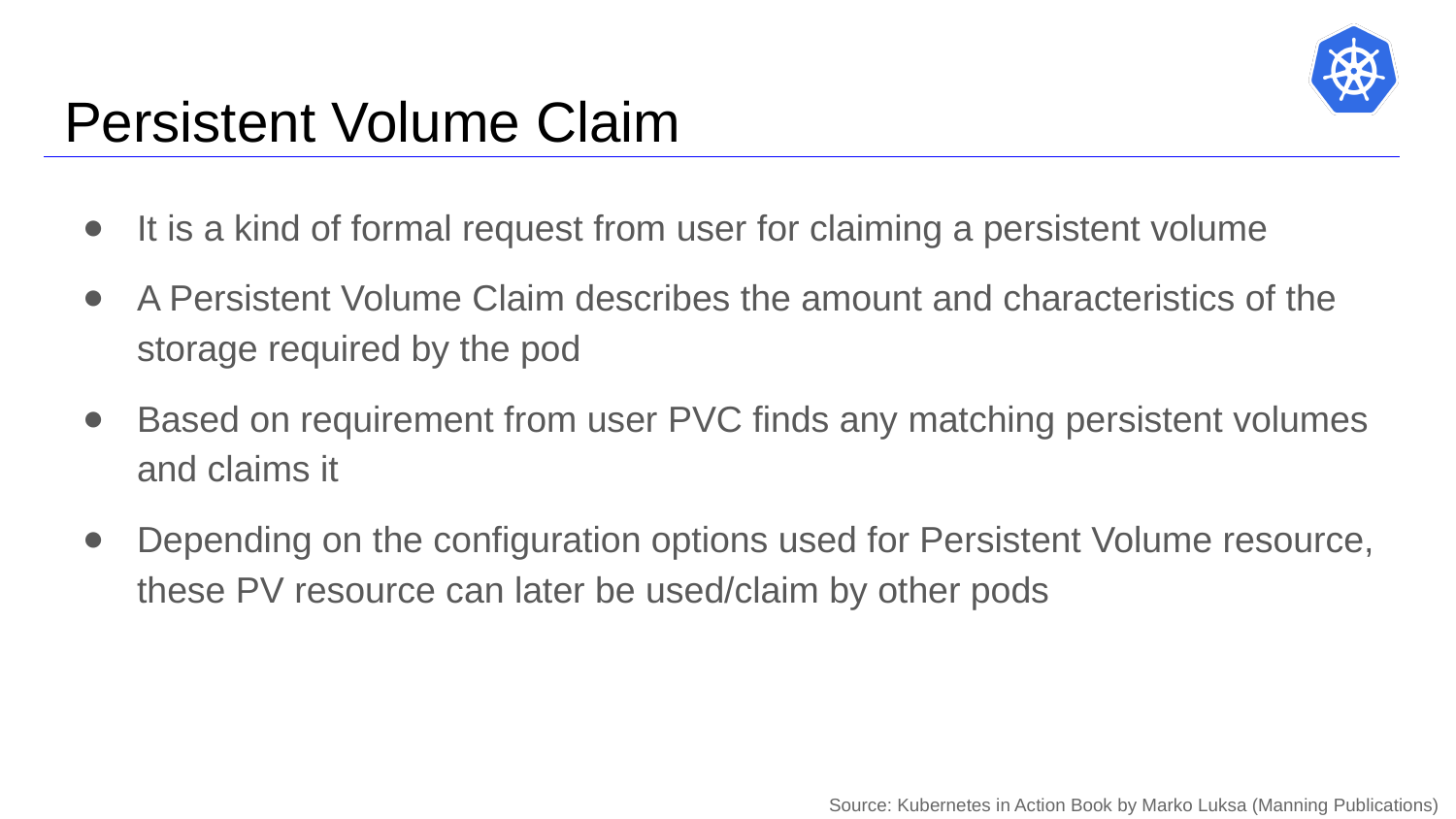

# Persistent Volume Claim
It is a kind of formal request from user for claiming a persistent volume
A Persistent Volume Claim describes the amount and characteristics of the storage required by the pod
Based on requirement from user PVC finds any matching persistent volumes and claims it
Depending on the configuration options used for Persistent Volume resource, these PV resource can later be used/claim by other pods